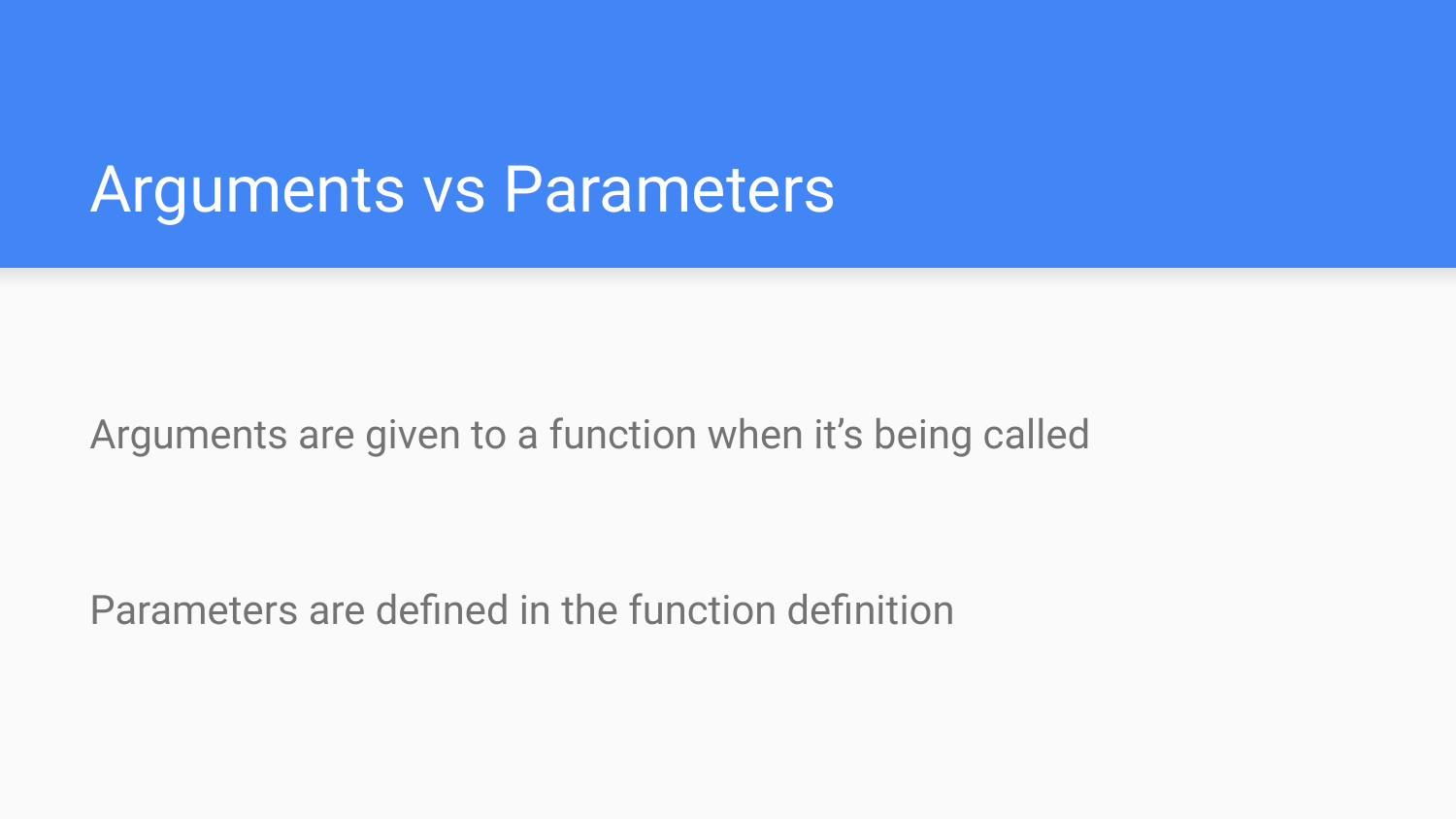

# Arguments vs Parameters

Arguments are given to a function when it’s being called

Parameters are defined in the function definition